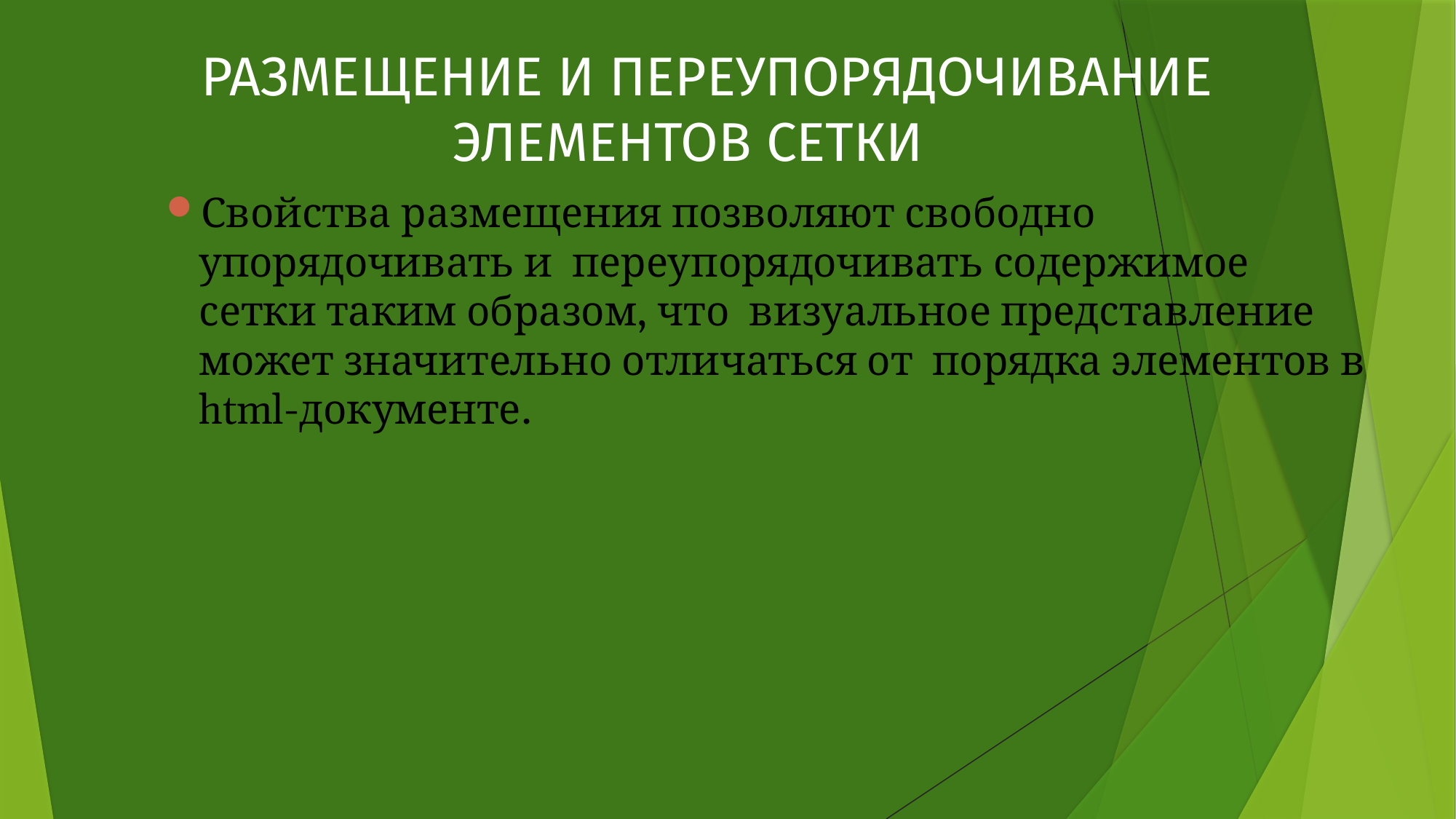

# РАЗМЕЩЕНИЕ И ПЕРЕУПОРЯДОЧИВАНИЕ  ЭЛЕМЕНТОВ СЕТКИ
Свойства размещения позволяют свободно упорядочивать и  переупорядочивать содержимое сетки таким образом, что  визуальное представление может значительно отличаться от  порядка элементов в html-документе.